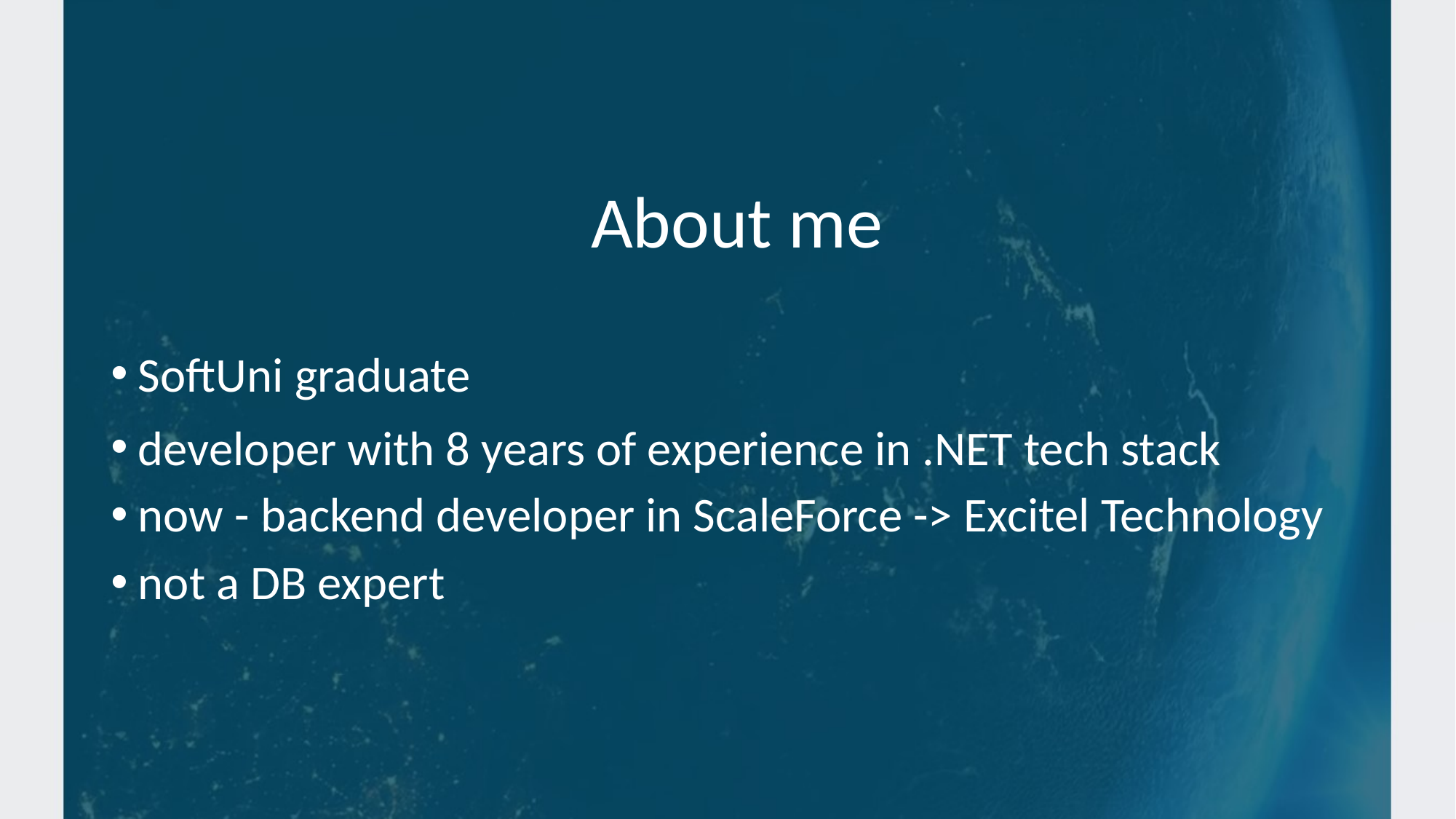

# About me
SoftUni graduate
developer with 8 years of experience in .NET tech stack
now - backend developer in ScaleForce -> Excitel Technology
not a DB expert